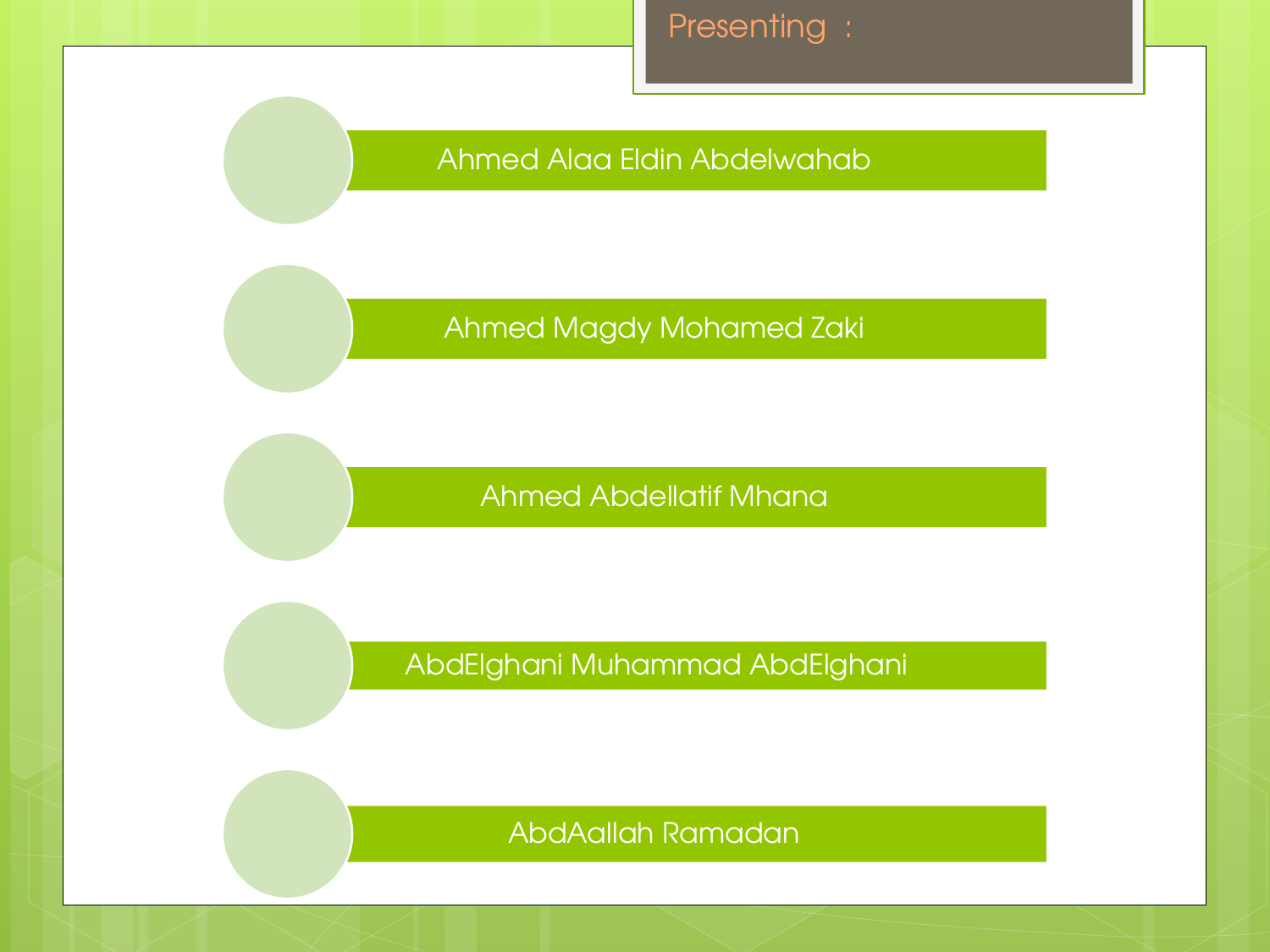

Presenting  :
Ahmed Alaa Eldin Abdelwahab
Ahmed Magdy Mohamed Zaki
Ahmed Abdellatif Mhana
 AbdElghani Muhammad AbdElghani
AbdAallah Ramadan